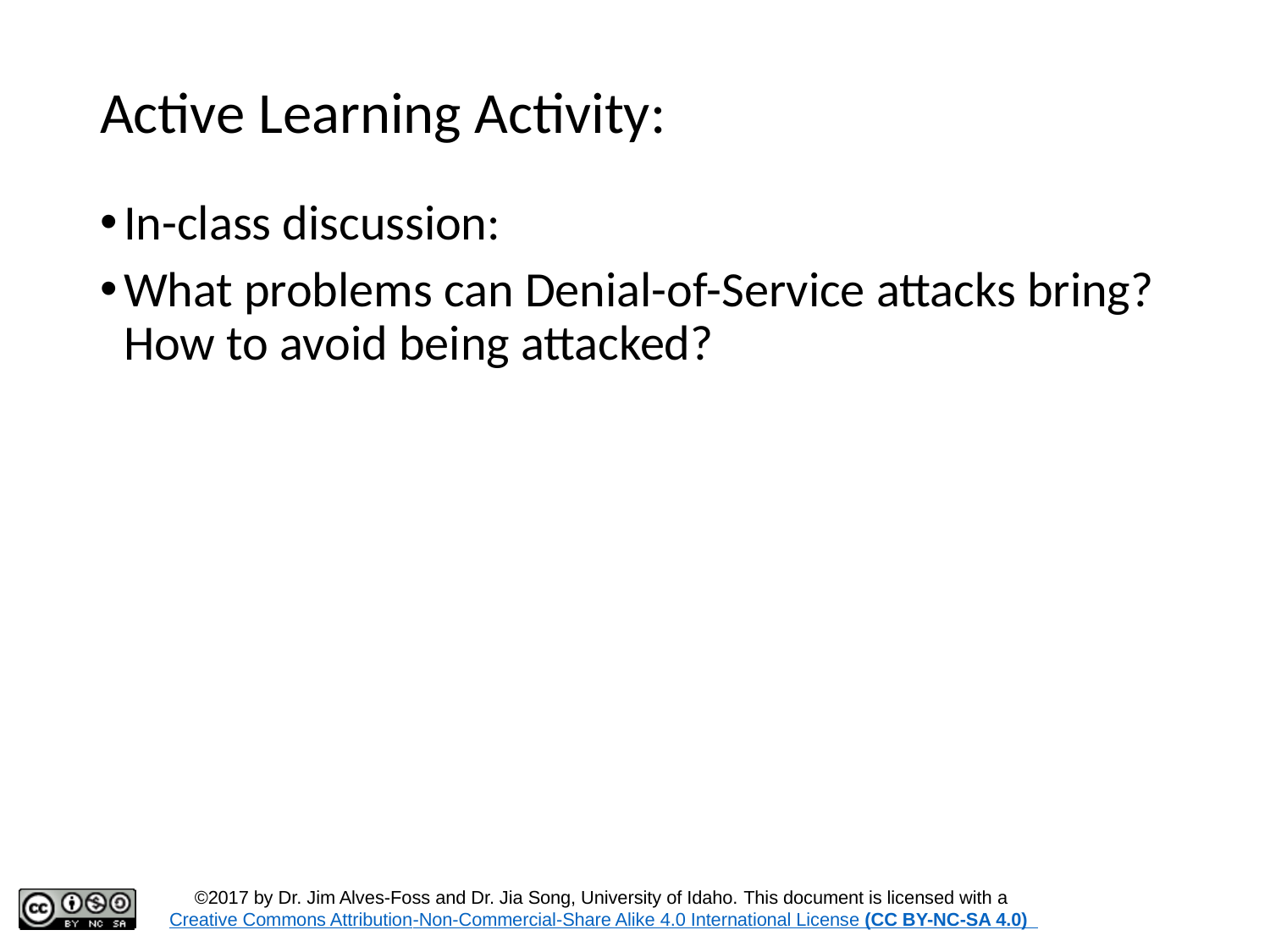

# Active Learning Activity:
In-class discussion:
What problems can Denial-of-Service attacks bring? How to avoid being attacked?